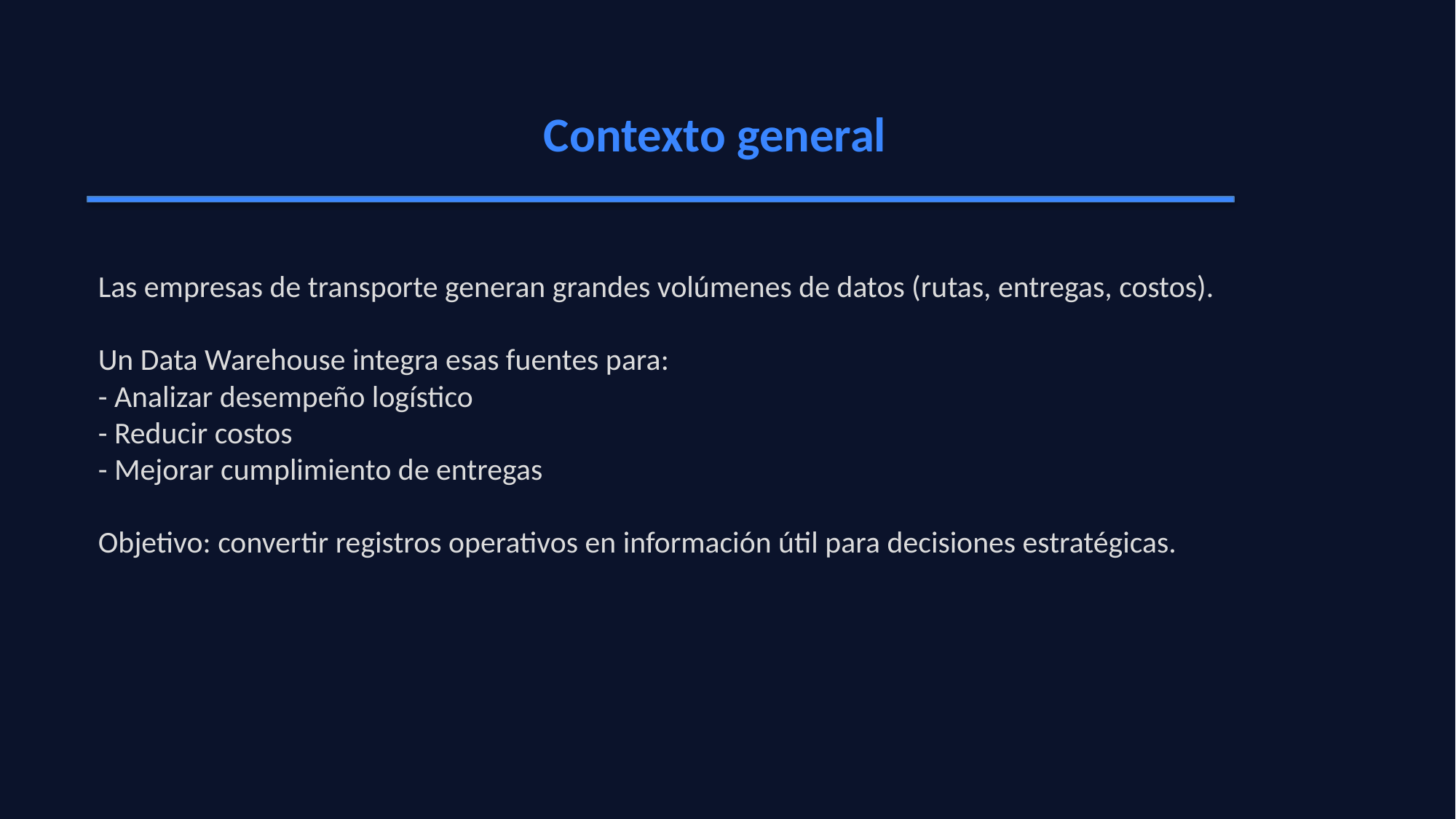

Contexto general

Las empresas de transporte generan grandes volúmenes de datos (rutas, entregas, costos).
Un Data Warehouse integra esas fuentes para:
- Analizar desempeño logístico
- Reducir costos
- Mejorar cumplimiento de entregas
Objetivo: convertir registros operativos en información útil para decisiones estratégicas.